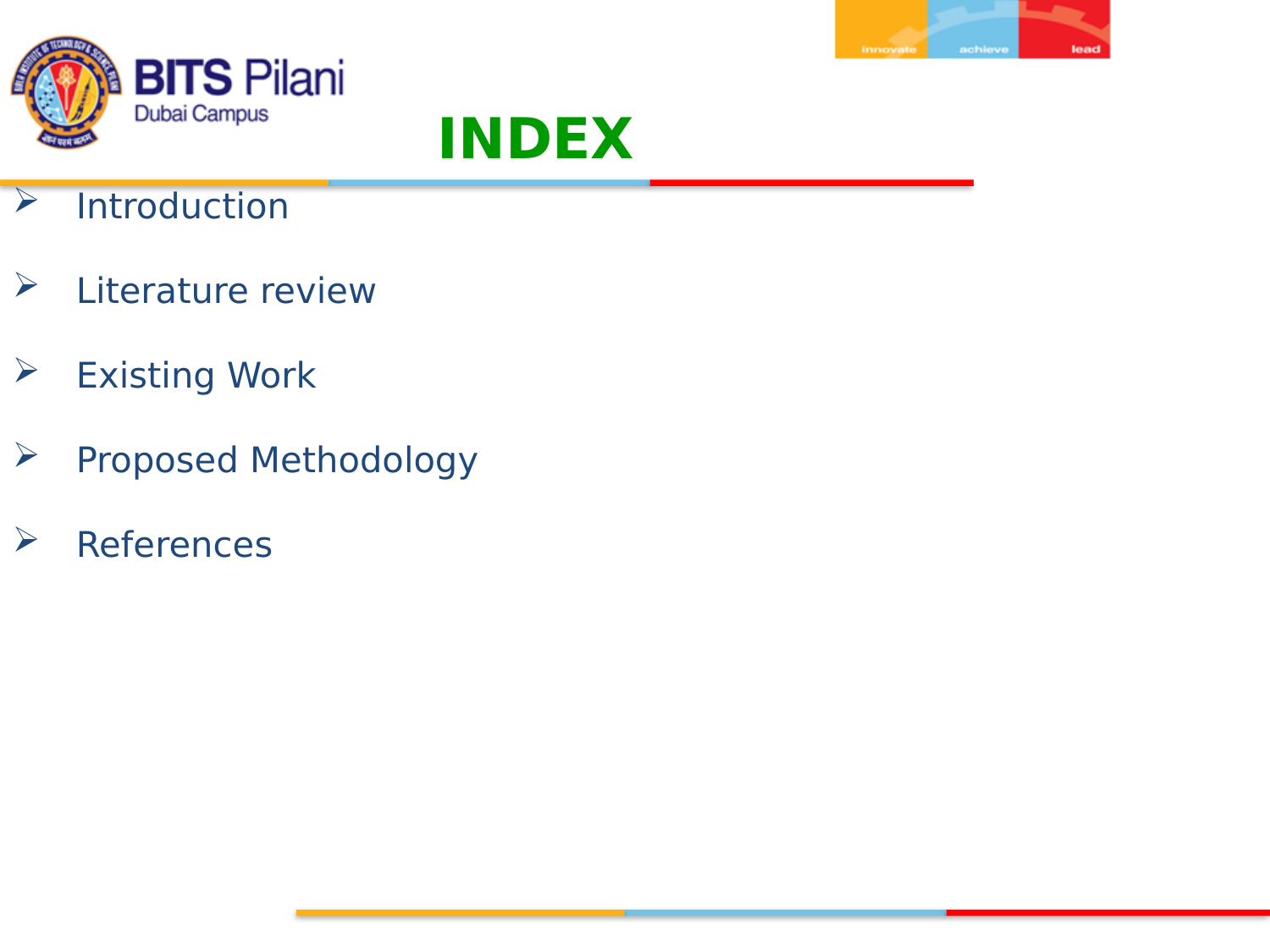

INDEX
Introduction

Literature review

Existing Work

Proposed Methodology

References